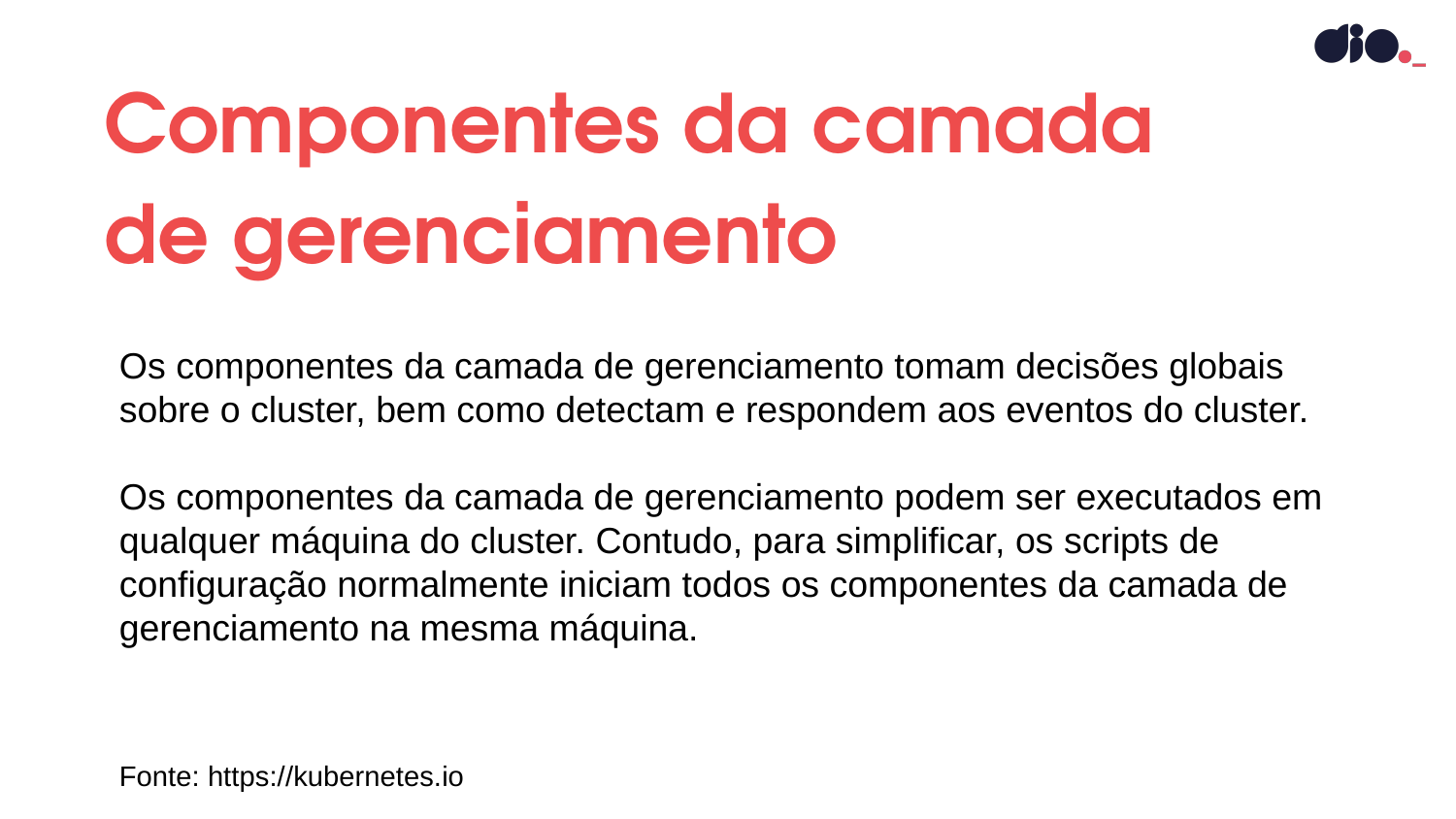

Componentes da camada de gerenciamento
Os componentes da camada de gerenciamento tomam decisões globais sobre o cluster, bem como detectam e respondem aos eventos do cluster.

Os componentes da camada de gerenciamento podem ser executados em qualquer máquina do cluster. Contudo, para simplificar, os scripts de configuração normalmente iniciam todos os componentes da camada de gerenciamento na mesma máquina.

Fonte: https://kubernetes.io